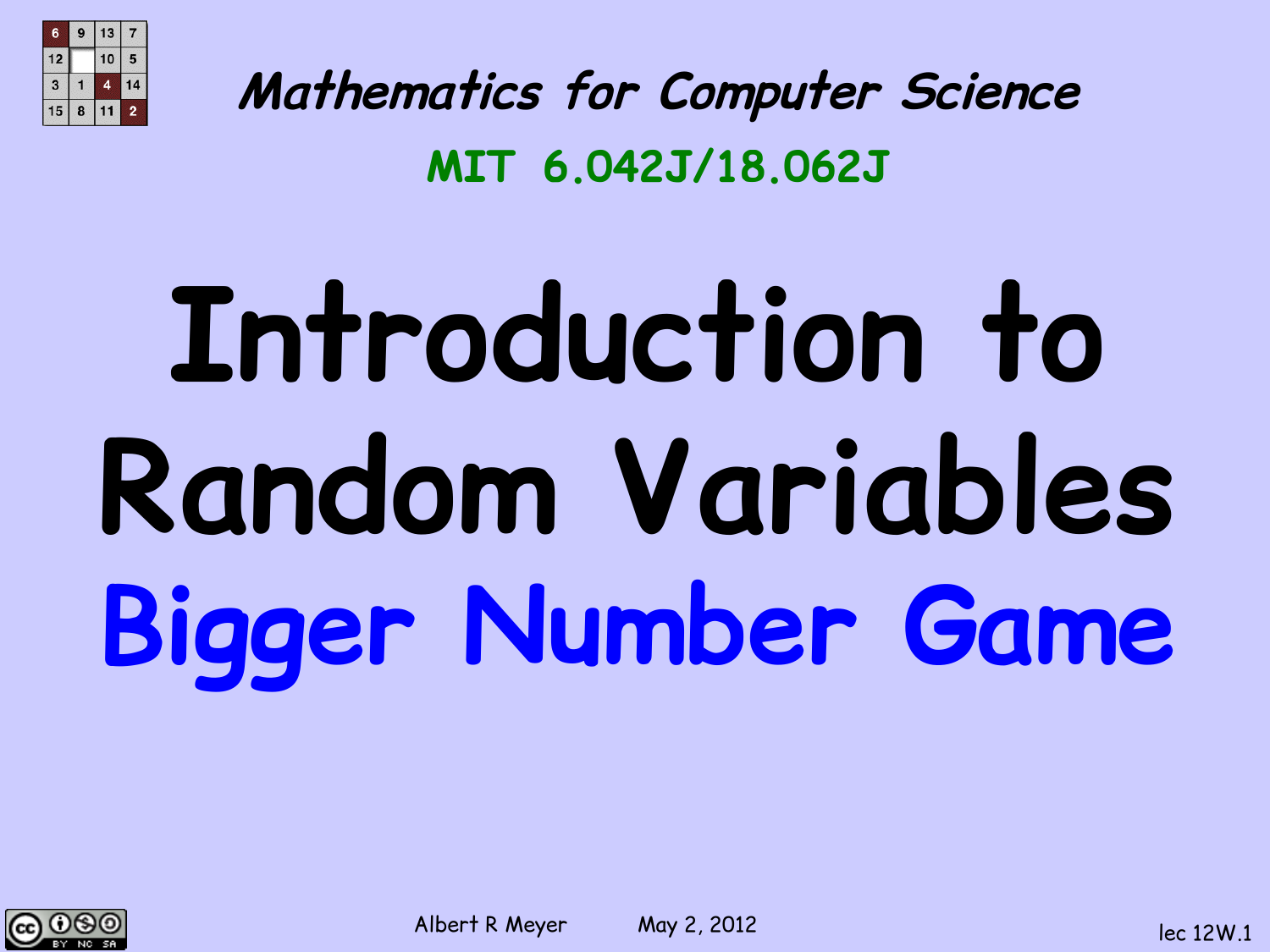

Mathematics for Computer Science
MIT 6.042J/18.062J
Introduction to Random Variables
Bigger Number Game
lec 12W.1